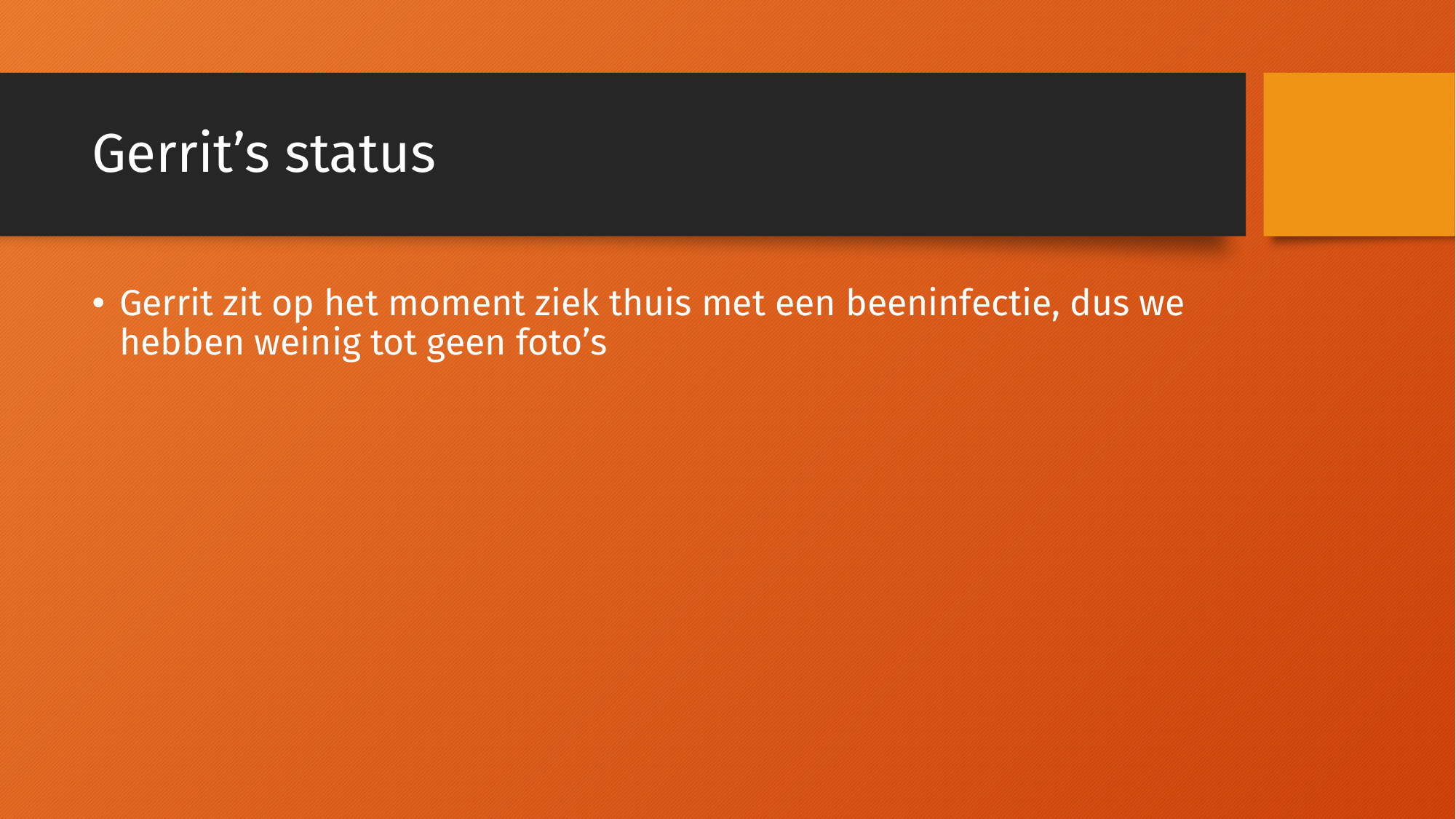

# Gerrit’s status
Gerrit zit op het moment ziek thuis met een beeninfectie, dus we hebben weinig tot geen foto’s